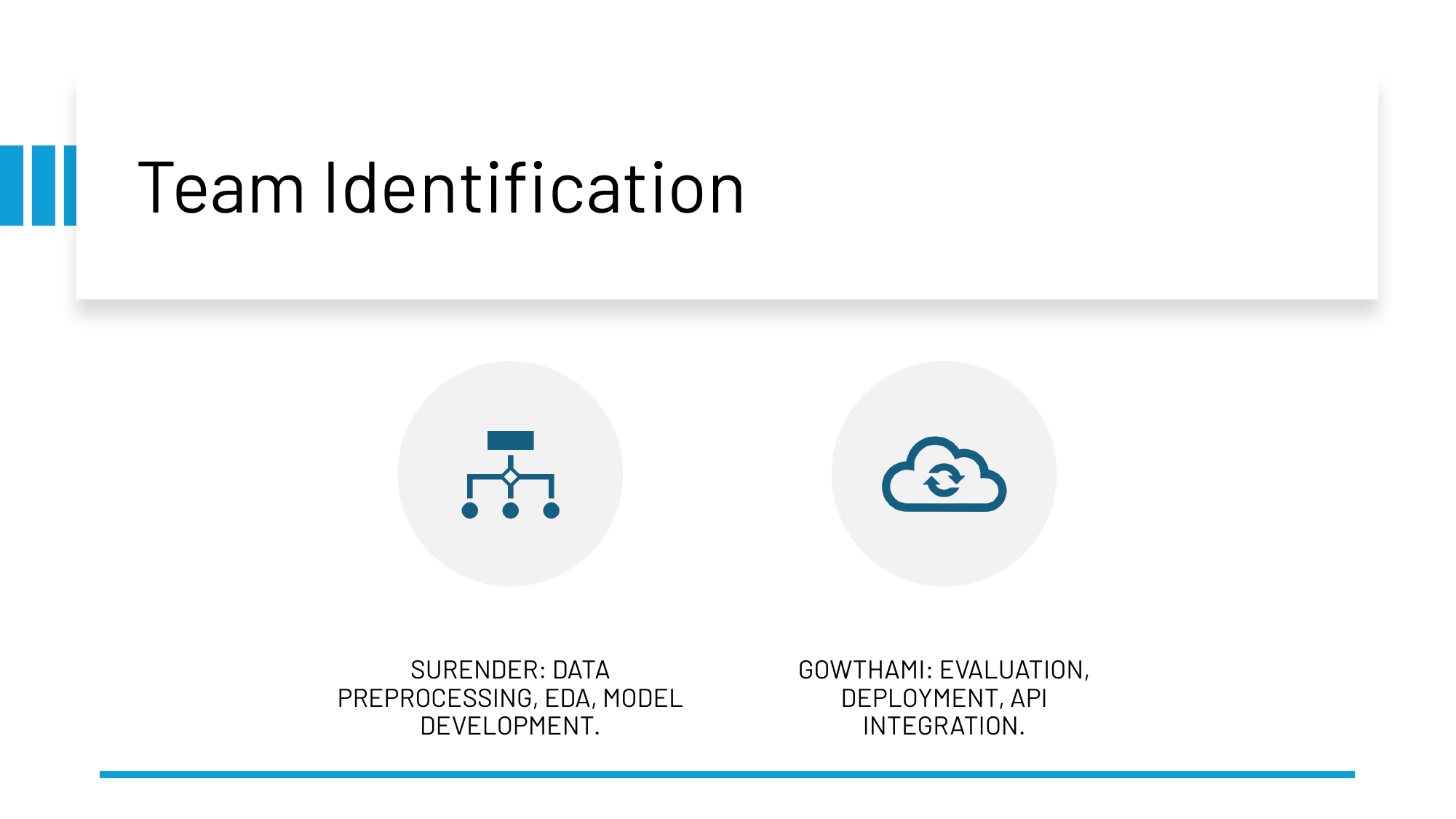

# Team Identification

SURENDER: Data Preprocessing, EDA, Model Development.
GOWTHAMI: Evaluation, Deployment, API Integration.